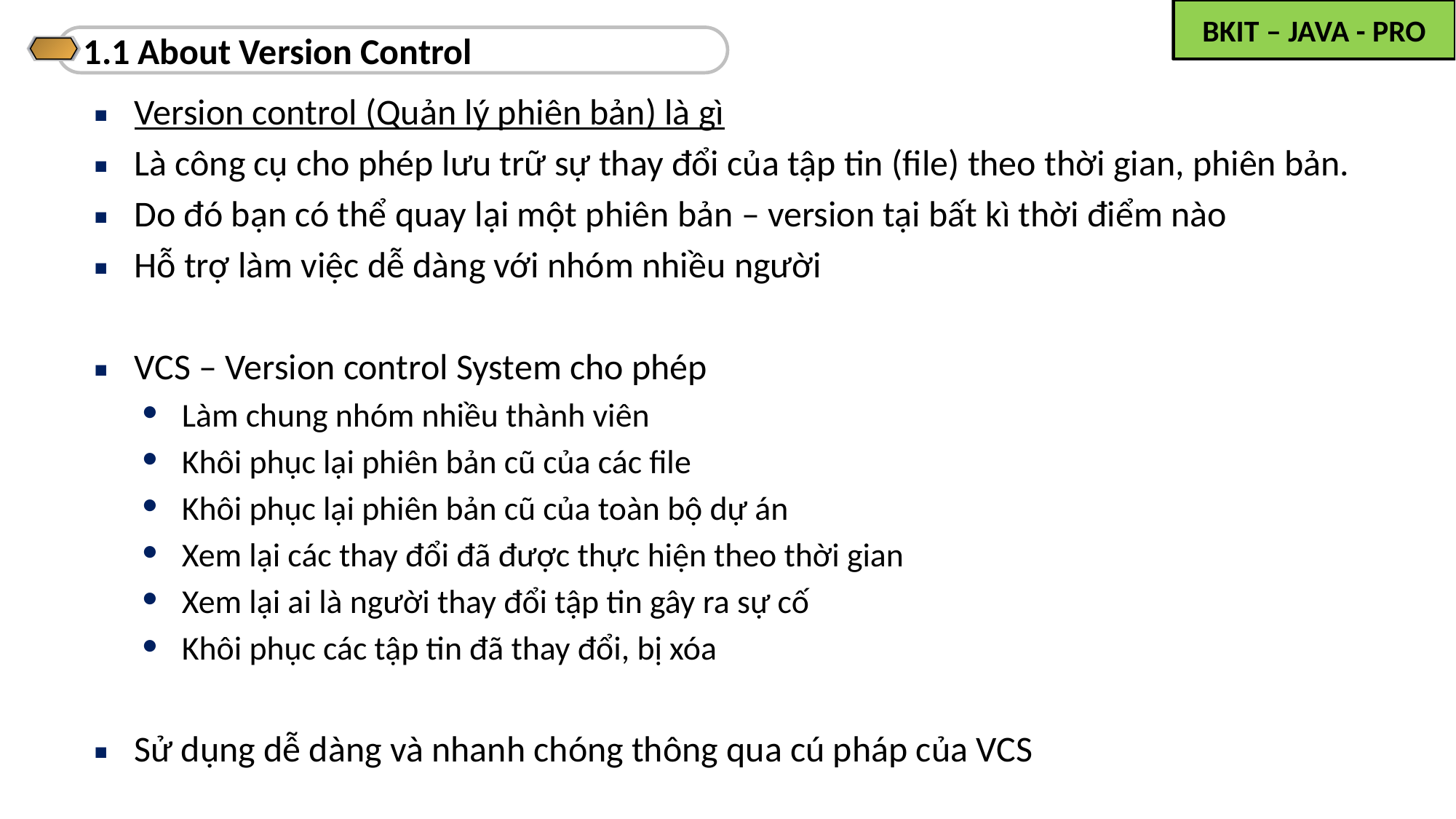

1.1 About Version Control

Version control (Quản lý phiên bản) là gì
Là công cụ cho phép lưu trữ sự thay đổi của tập tin (file) theo thời gian, phiên bản.
Do đó bạn có thể quay lại một phiên bản – version tại bất kì thời điểm nào
Hỗ trợ làm việc dễ dàng với nhóm nhiều người

VCS – Version control System cho phép
Làm chung nhóm nhiều thành viên
Khôi phục lại phiên bản cũ của các file
Khôi phục lại phiên bản cũ của toàn bộ dự án
Xem lại các thay đổi đã được thực hiện theo thời gian
Xem lại ai là người thay đổi tập tin gây ra sự cố
Khôi phục các tập tin đã thay đổi, bị xóa

Sử dụng dễ dàng và nhanh chóng thông qua cú pháp của VCS